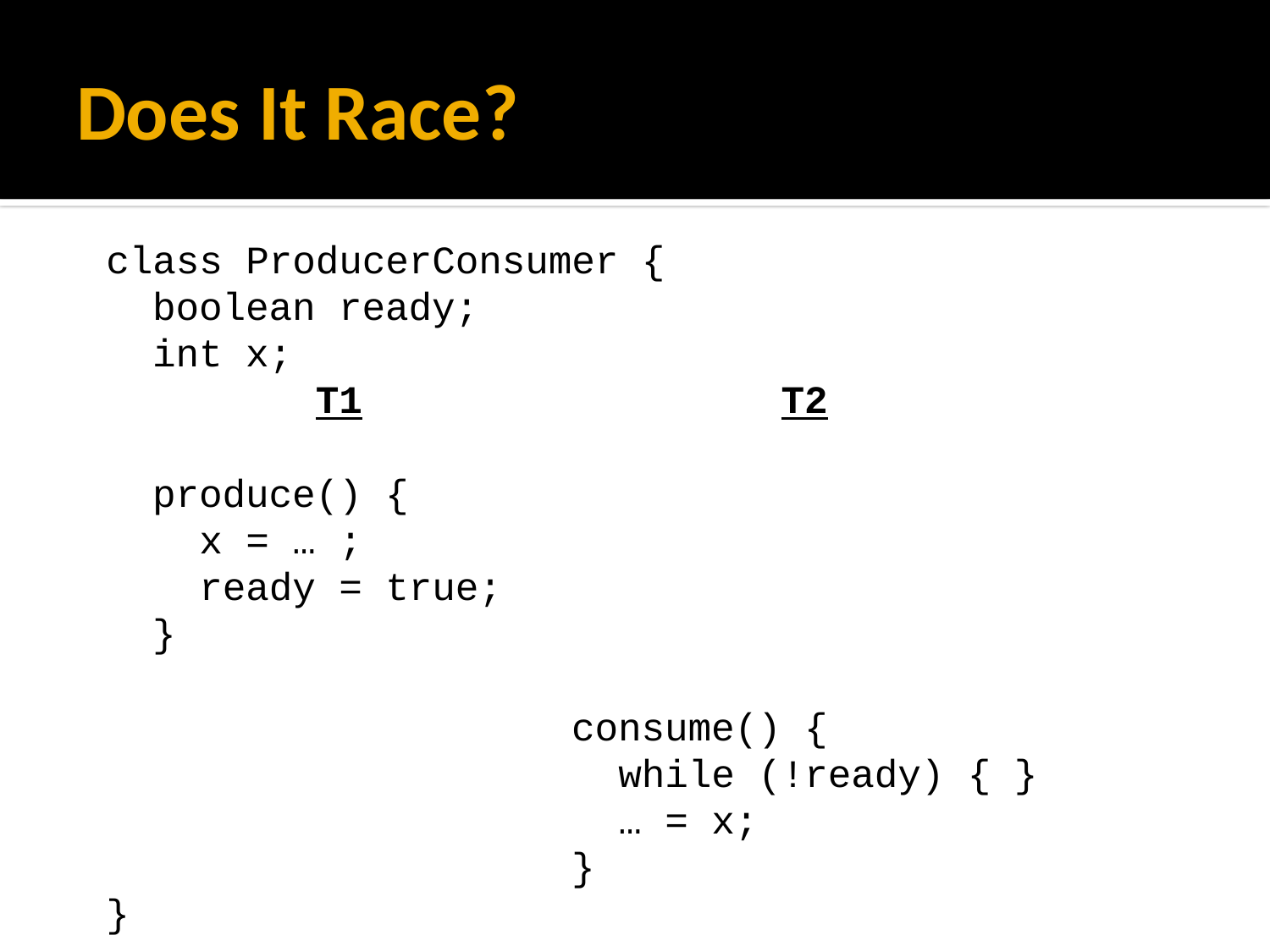

# Does It Race?
class ProducerConsumer {
  boolean ready;
  int x;
         T1                  T2

  produce() {
    x = … ;
    ready = true;
  }

                    consume() {
                      while (!ready) { }
                      … = x;
                    }
}